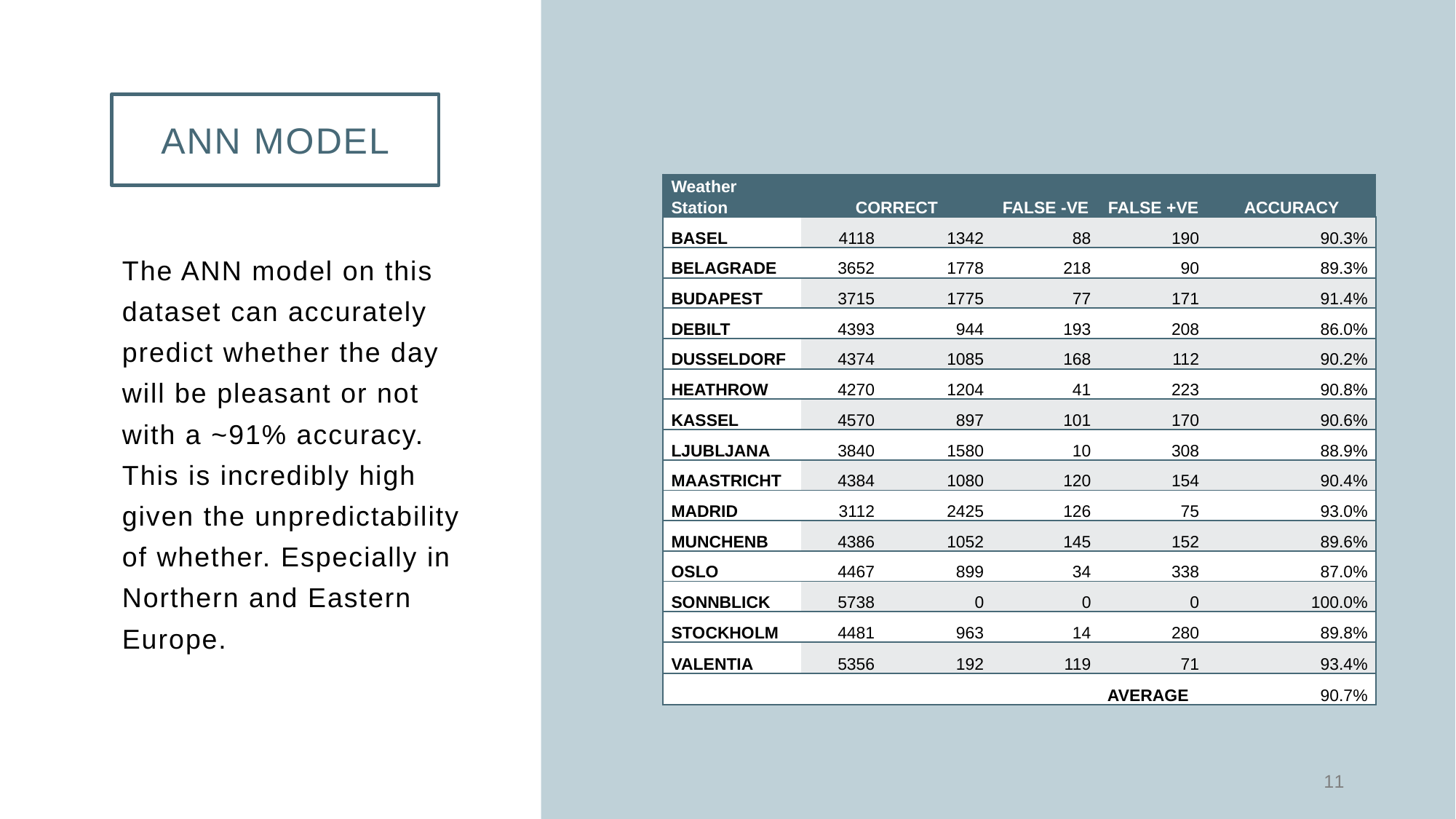

# Ann model
| Weather Station | CORRECT |  | FALSE -VE | FALSE +VE | ACCURACY |
| --- | --- | --- | --- | --- | --- |
| BASEL | 4118 | 1342 | 88 | 190 | 90.3% |
| BELAGRADE | 3652 | 1778 | 218 | 90 | 89.3% |
| BUDAPEST | 3715 | 1775 | 77 | 171 | 91.4% |
| DEBILT | 4393 | 944 | 193 | 208 | 86.0% |
| DUSSELDORF | 4374 | 1085 | 168 | 112 | 90.2% |
| HEATHROW | 4270 | 1204 | 41 | 223 | 90.8% |
| KASSEL | 4570 | 897 | 101 | 170 | 90.6% |
| LJUBLJANA | 3840 | 1580 | 10 | 308 | 88.9% |
| MAASTRICHT | 4384 | 1080 | 120 | 154 | 90.4% |
| MADRID | 3112 | 2425 | 126 | 75 | 93.0% |
| MUNCHENB | 4386 | 1052 | 145 | 152 | 89.6% |
| OSLO | 4467 | 899 | 34 | 338 | 87.0% |
| SONNBLICK | 5738 | 0 | 0 | 0 | 100.0% |
| STOCKHOLM | 4481 | 963 | 14 | 280 | 89.8% |
| VALENTIA | 5356 | 192 | 119 | 71 | 93.4% |
|  |  |  |  | AVERAGE | 90.7% |
The ANN model on this dataset can accurately predict whether the day will be pleasant or not with a ~91% accuracy. This is incredibly high given the unpredictability of whether. Especially in Northern and Eastern Europe.
11